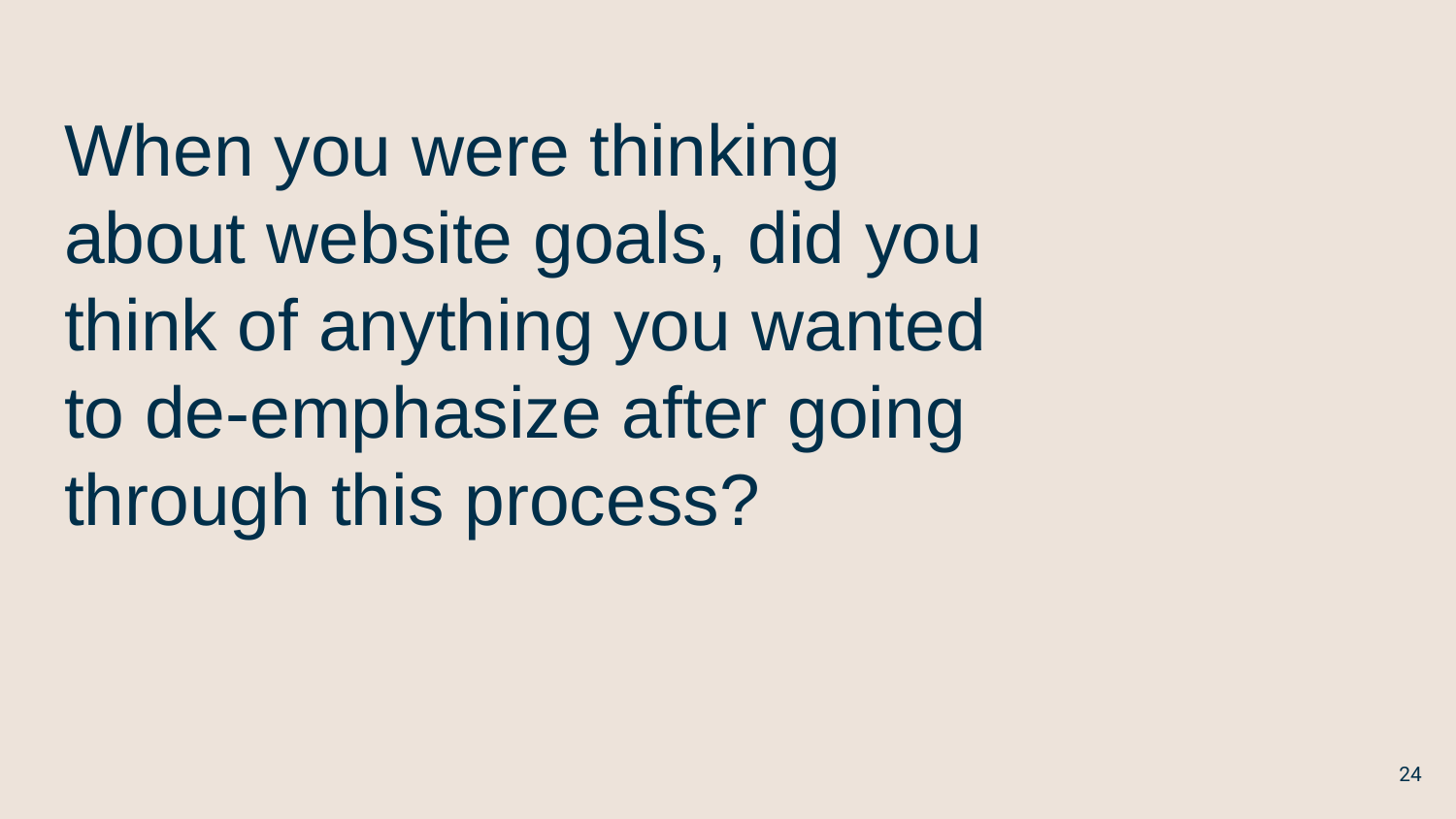

# When you were thinking about website goals, did you think of anything you wanted to de-emphasize after going through this process?

24